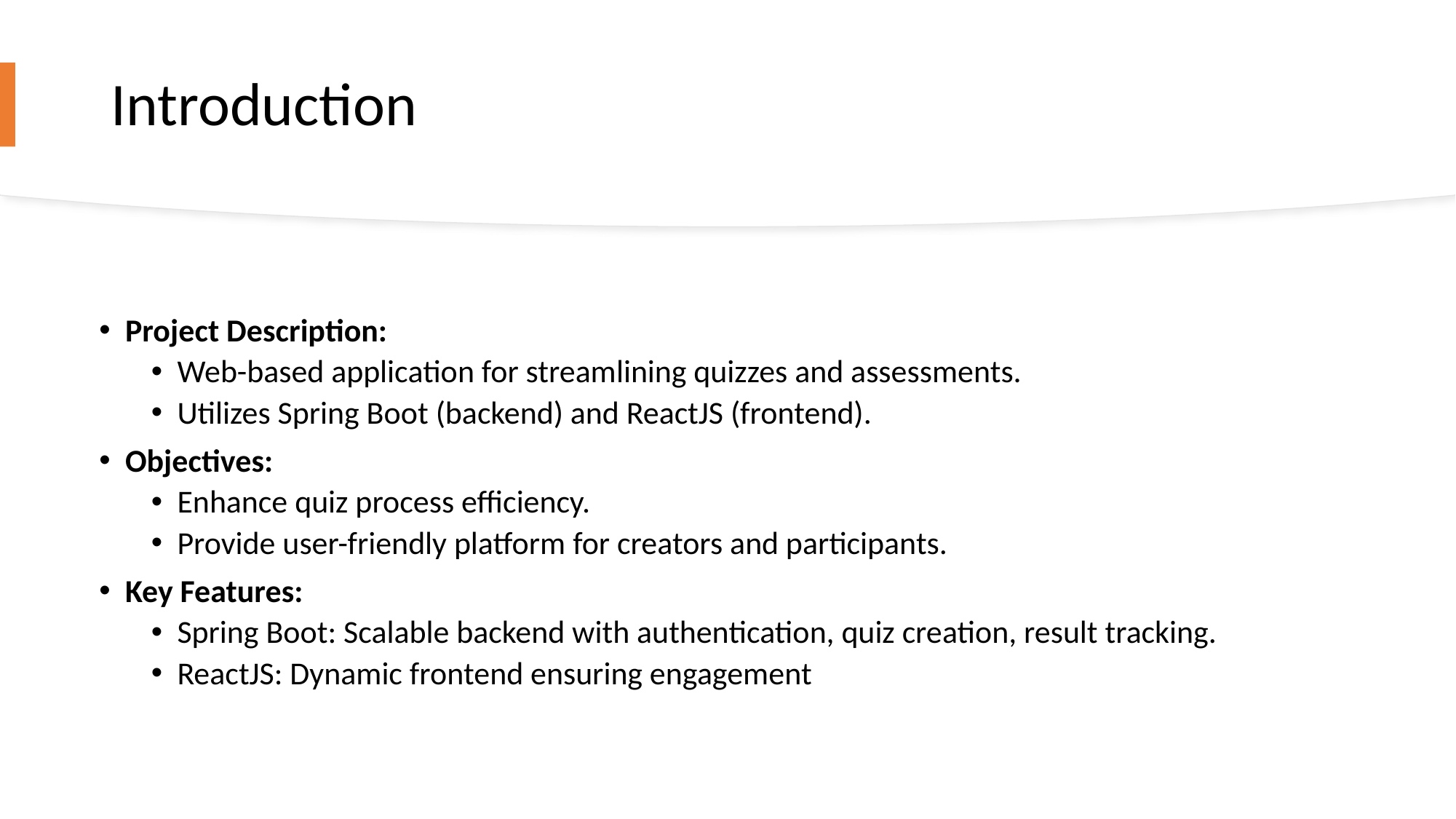

# Introduction

Project Description:
Web-based application for streamlining quizzes and assessments.
Utilizes Spring Boot (backend) and ReactJS (frontend).
Objectives:
Enhance quiz process efficiency.
Provide user-friendly platform for creators and participants.
Key Features:
Spring Boot: Scalable backend with authentication, quiz creation, result tracking.
ReactJS: Dynamic frontend ensuring engagement